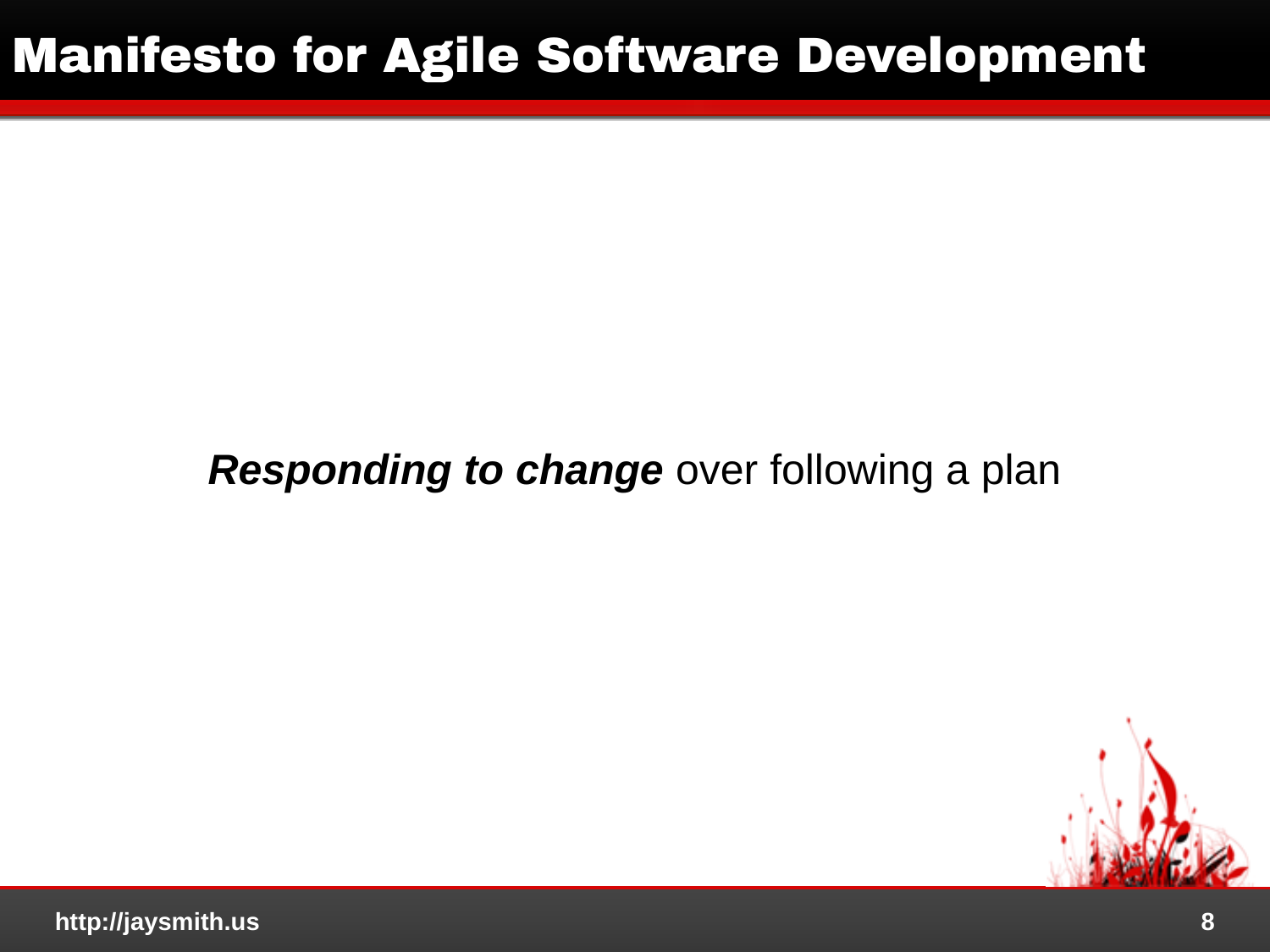

# Manifesto for Agile Software Development

Responding to change over following a plan

http://jaysmith.us
8